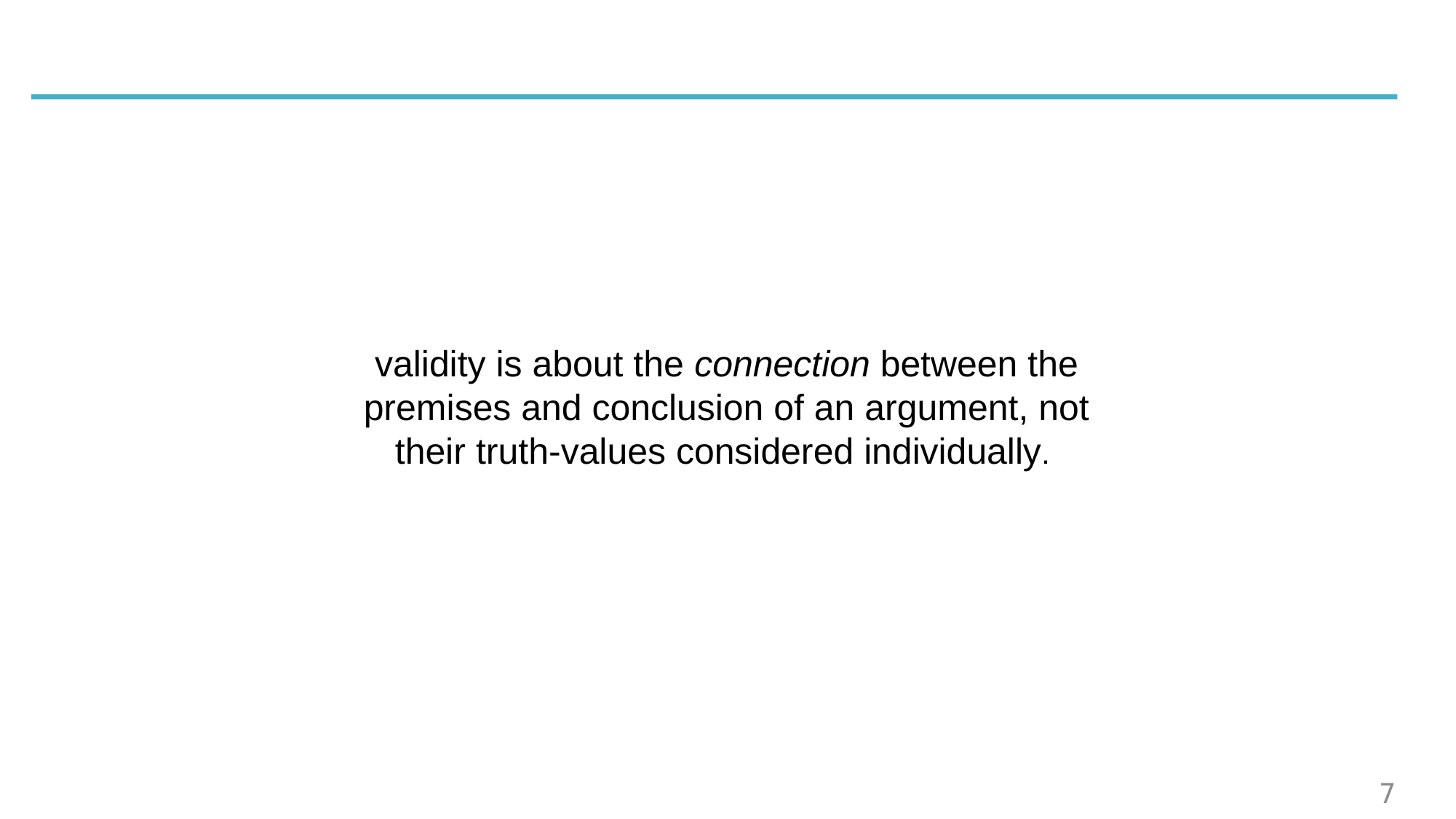

validity is about the connection between the premises and conclusion of an argument, not their truth-values considered individually.
7